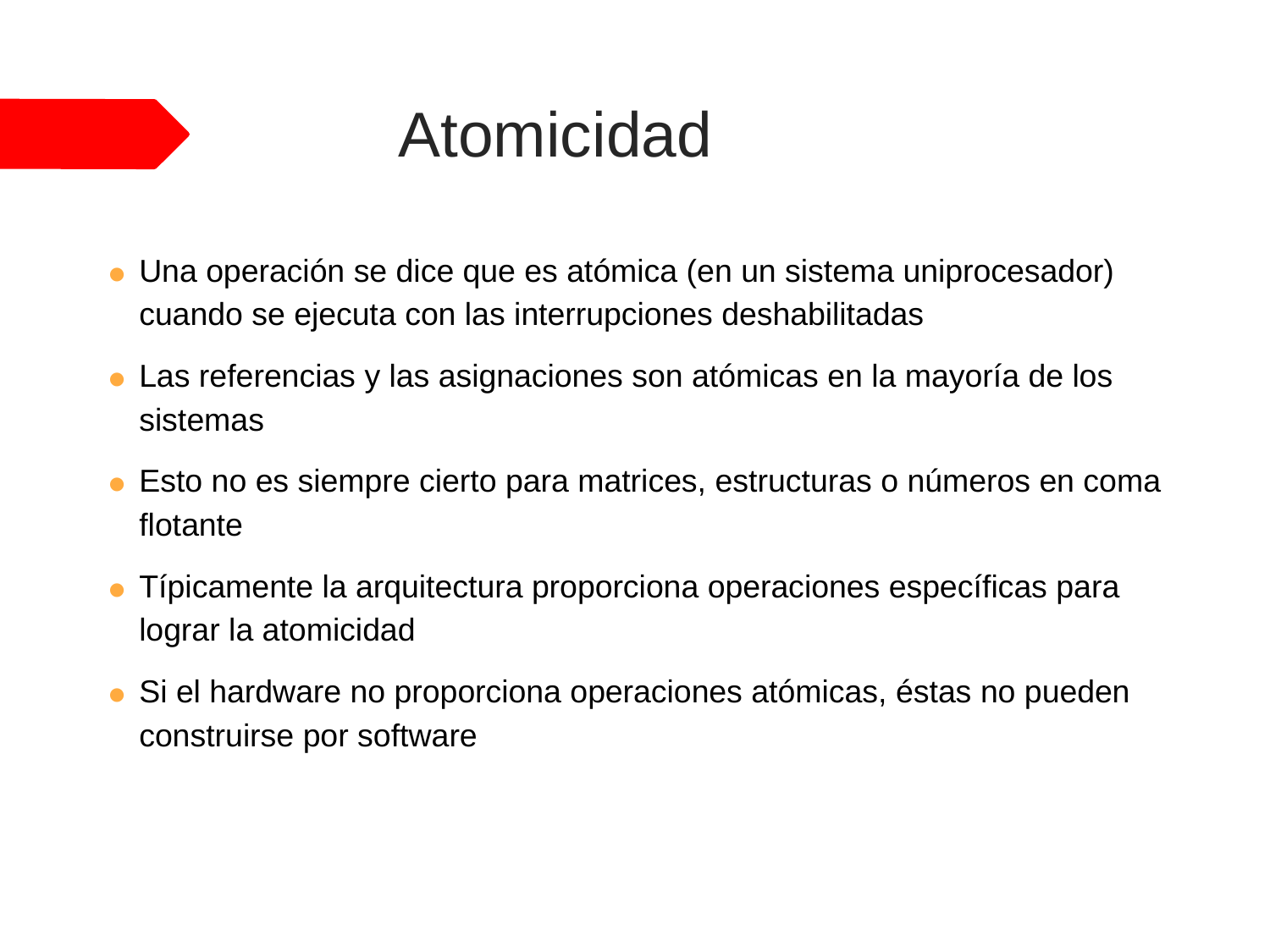

# Atomicidad
Una operación se dice que es atómica (en un sistema uniprocesador) cuando se ejecuta con las interrupciones deshabilitadas
Las referencias y las asignaciones son atómicas en la mayoría de los sistemas
Esto no es siempre cierto para matrices, estructuras o números en coma flotante
Típicamente la arquitectura proporciona operaciones específicas para lograr la atomicidad
Si el hardware no proporciona operaciones atómicas, éstas no pueden construirse por software